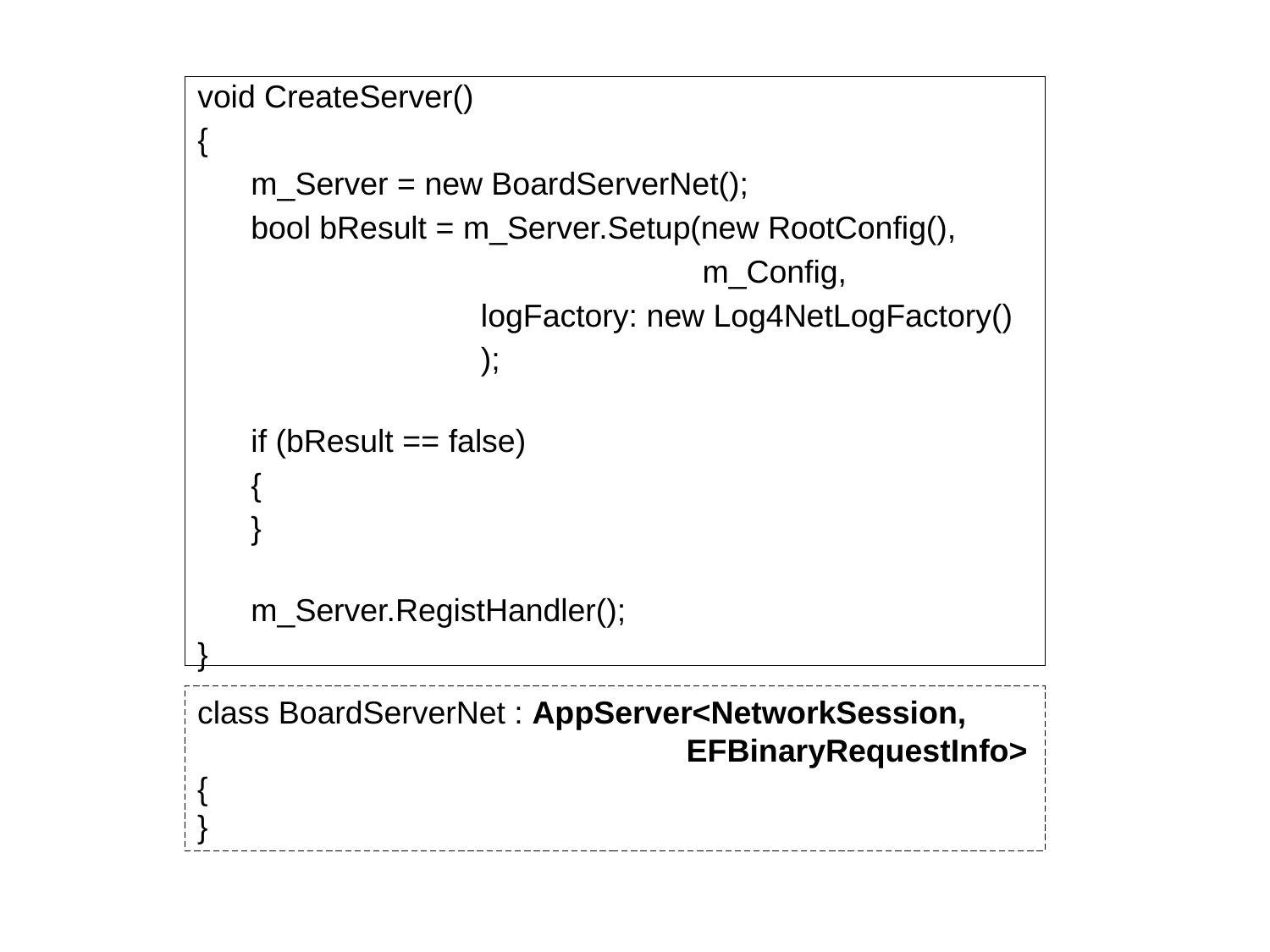

void CreateServer()
{
      m_Server = new BoardServerNet();
      bool bResult = m_Server.Setup(new RootConfig(),
                                                         m_Config,
                                logFactory: new Log4NetLogFactory()
                                );

      if (bResult == false)
      {
      }

      m_Server.RegistHandler();
}
class BoardServerNet : AppServer<NetworkSession,
                                                       EFBinaryRequestInfo>
{
}